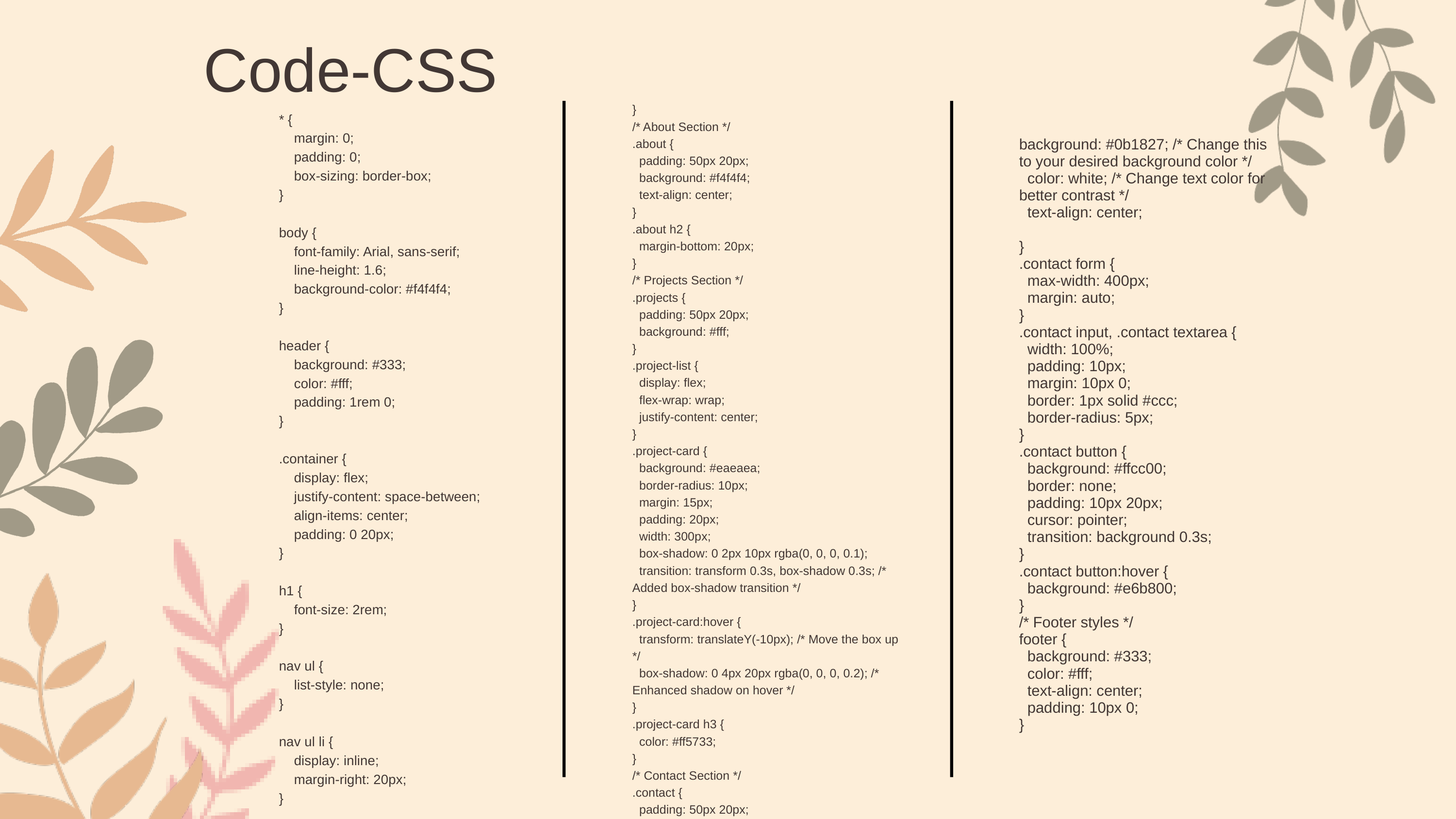

Code-CSS
}
/* About Section */
.about {
  padding: 50px 20px;
  background: #f4f4f4;
  text-align: center;
}
.about h2 {
  margin-bottom: 20px;
}
/* Projects Section */
.projects {
  padding: 50px 20px;
  background: #fff;
}
.project-list {
  display: flex;
  flex-wrap: wrap;
  justify-content: center;
}
.project-card {
  background: #eaeaea;
  border-radius: 10px;
  margin: 15px;
  padding: 20px;
  width: 300px;
  box-shadow: 0 2px 10px rgba(0, 0, 0, 0.1);
  transition: transform 0.3s, box-shadow 0.3s; /* Added box-shadow transition */
}
.project-card:hover {
  transform: translateY(-10px); /* Move the box up */
  box-shadow: 0 4px 20px rgba(0, 0, 0, 0.2); /* Enhanced shadow on hover */
}
.project-card h3 {
  color: #ff5733;
}
/* Contact Section */
.contact {
  padding: 50px 20px;

* {
    margin: 0;
    padding: 0;
    box-sizing: border-box;
}

body {
    font-family: Arial, sans-serif;
    line-height: 1.6;
    background-color: #f4f4f4;
}

header {
    background: #333;
    color: #fff;
    padding: 1rem 0;
}

.container {
    display: flex;
    justify-content: space-between;
    align-items: center;
    padding: 0 20px;
}

h1 {
    font-size: 2rem;
}

nav ul {
    list-style: none;
}

nav ul li {
    display: inline;
    margin-right: 20px;
}
background: #0b1827; /* Change this to your desired background color */
  color: white; /* Change text color for better contrast */
  text-align: center;

}
.contact form {
  max-width: 400px;
  margin: auto;
}
.contact input, .contact textarea {
  width: 100%;
  padding: 10px;
  margin: 10px 0;
  border: 1px solid #ccc;
  border-radius: 5px;
}
.contact button {
  background: #ffcc00;
  border: none;
  padding: 10px 20px;
  cursor: pointer;
  transition: background 0.3s;
}
.contact button:hover {
  background: #e6b800;
}
/* Footer styles */
footer {
  background: #333;
  color: #fff;
  text-align: center;
  padding: 10px 0;
}